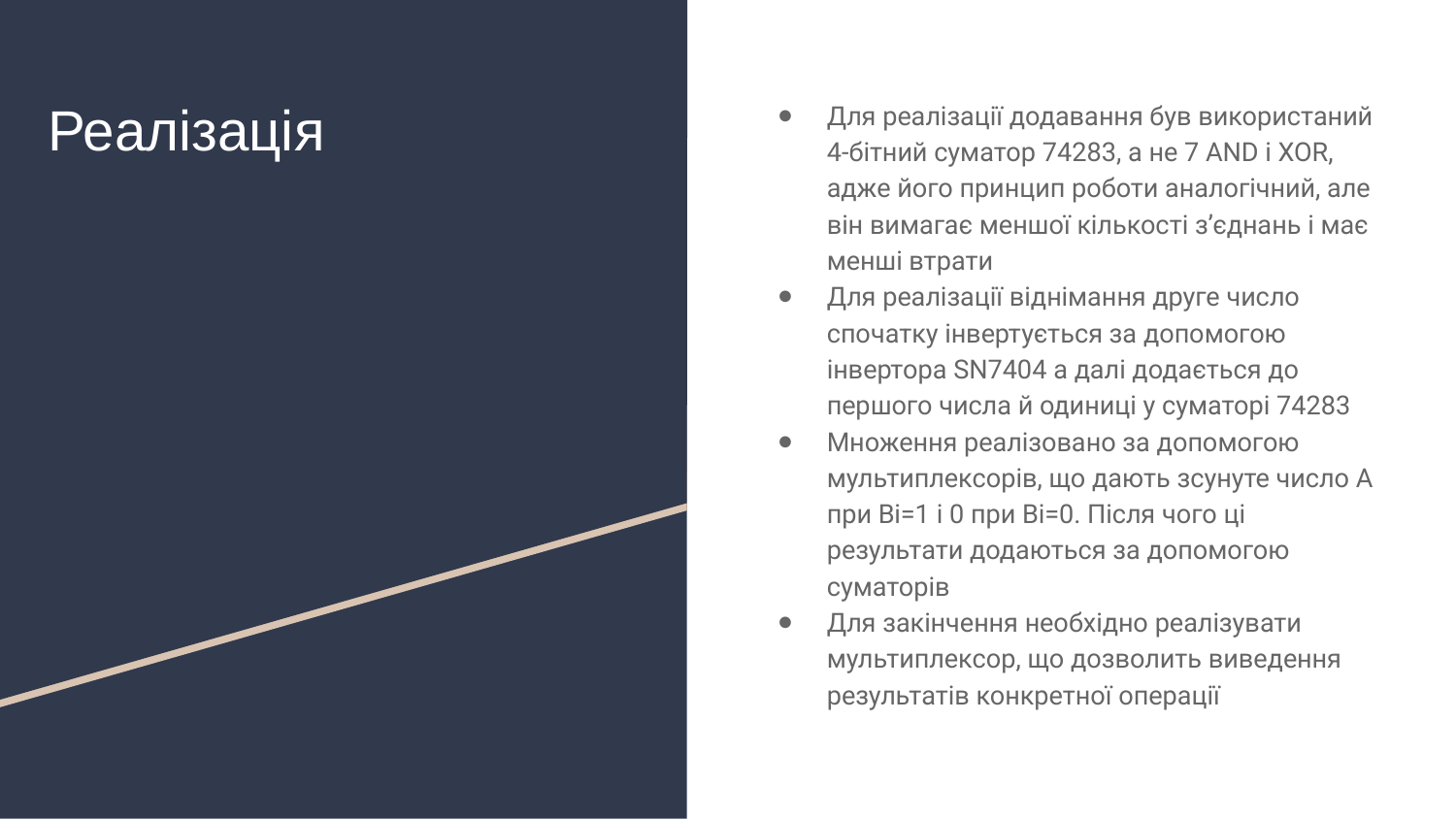

# Реалізація
Для реалізації додавання був використаний 4-бітний суматор 74283, а не 7 AND і XOR, адже його принцип роботи аналогічний, але він вимагає меншої кількості з’єднань і має менші втрати
Для реалізації віднімання друге число спочатку інвертується за допомогою інвертора SN7404 а далі додається до першого числа й одиниці у суматорі 74283
Множення реалізовано за допомогою мультиплексорів, що дають зсунуте число А при Ві=1 і 0 при Ві=0. Після чого ці результати додаються за допомогою суматорів
Для закінчення необхідно реалізувати мультиплексор, що дозволить виведення результатів конкретної операції